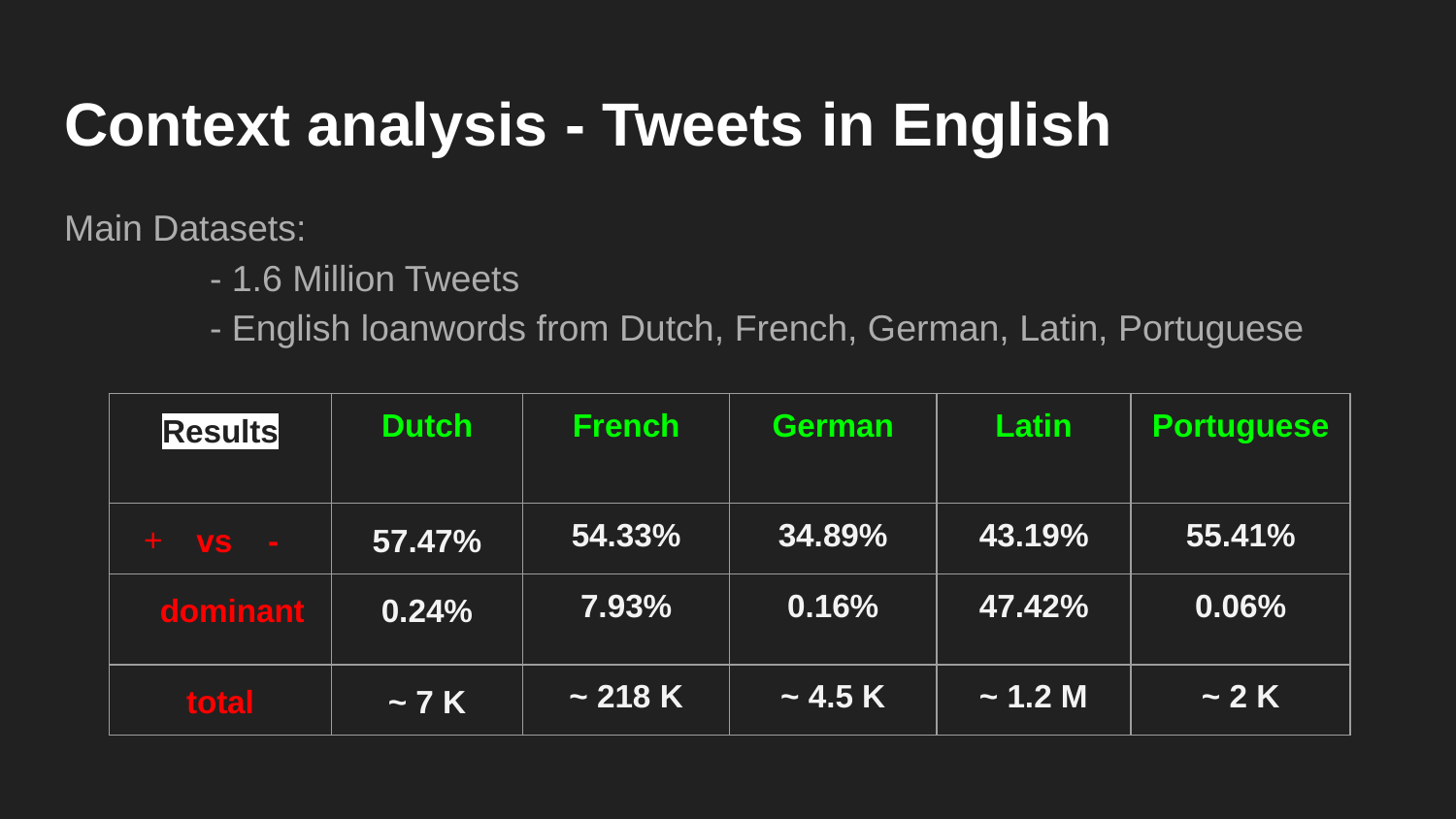

# Context analysis - Tweets in English
Main Datasets:
	- 1.6 Million Tweets
	- English loanwords from Dutch, French, German, Latin, Portuguese

| Results | Dutch | French | German | Latin | Portuguese |
| --- | --- | --- | --- | --- | --- |
| vs - | 57.47% | 54.33% | 34.89% | 43.19% | 55.41% |
| dominant | 0.24% | 7.93% | 0.16% | 47.42% | 0.06% |
| total | ~ 7 K | ~ 218 K | ~ 4.5 K | ~ 1.2 M | ~ 2 K |